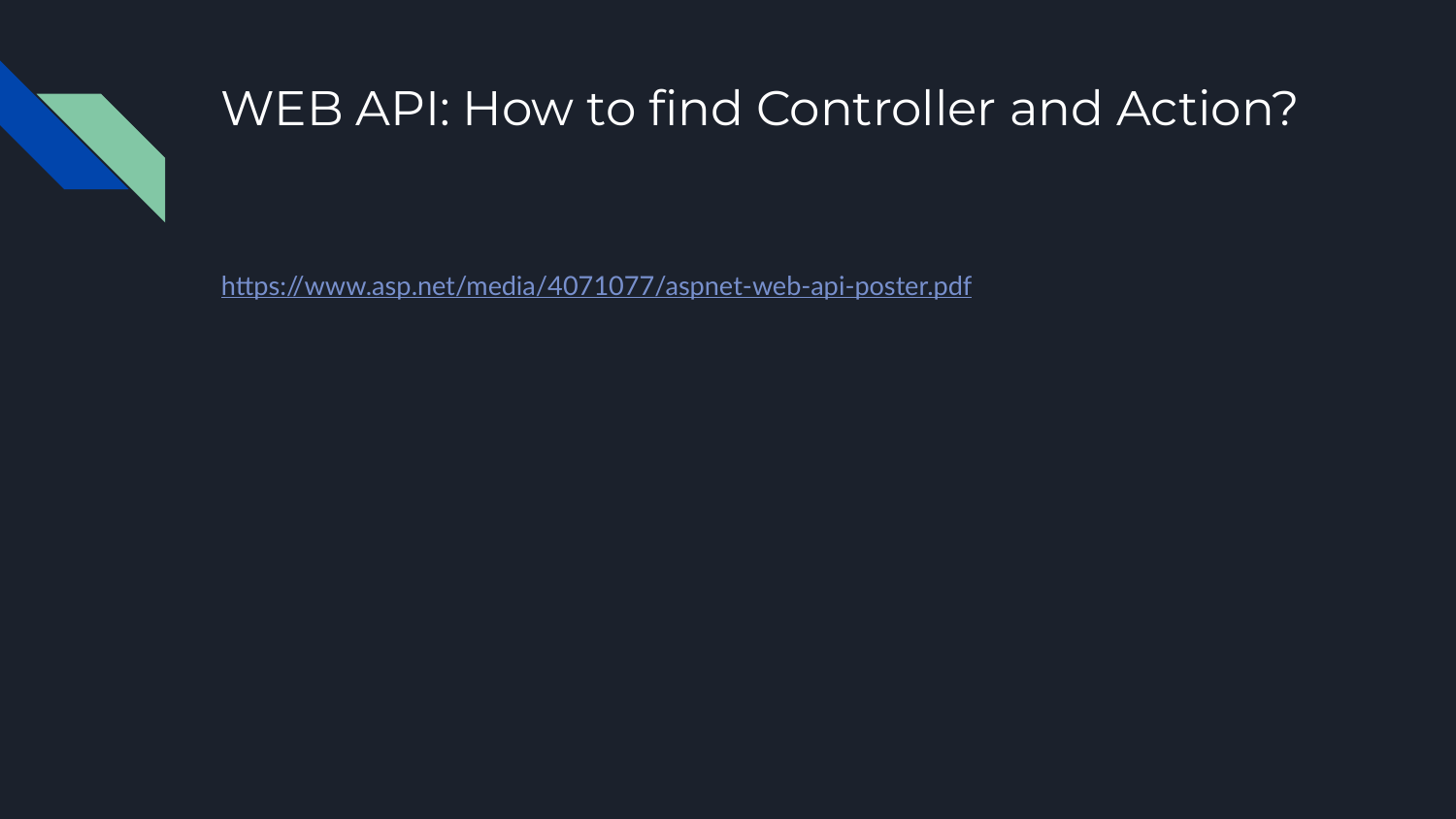

# WEB API: How to find Controller and Action?
https://www.asp.net/media/4071077/aspnet-web-api-poster.pdf